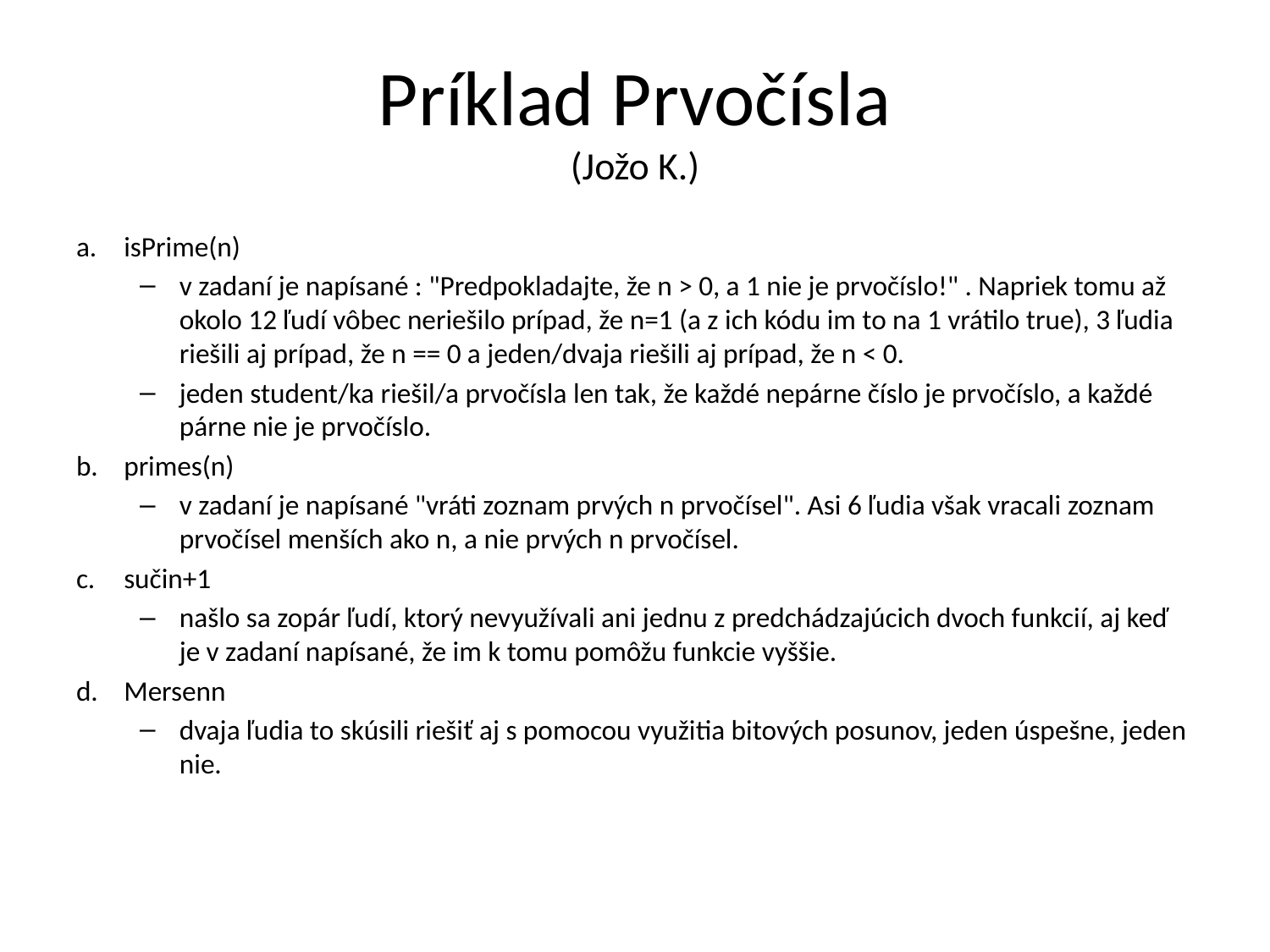

# Príklad Prvočísla (Jožo K.)
isPrime(n)
v zadaní je napísané : "Predpokladajte, že n > 0, a 1 nie je prvočíslo!" . Napriek tomu až okolo 12 ľudí vôbec neriešilo prípad, že n=1 (a z ich kódu im to na 1 vrátilo true), 3 ľudia riešili aj prípad, že n == 0 a jeden/dvaja riešili aj prípad, že n < 0.
jeden student/ka riešil/a prvočísla len tak, že každé nepárne číslo je prvočíslo, a každé párne nie je prvočíslo.
primes(n)
v zadaní je napísané "vráti zoznam prvých n prvočísel". Asi 6 ľudia však vracali zoznam prvočísel menších ako n, a nie prvých n prvočísel.
sučin+1
našlo sa zopár ľudí, ktorý nevyužívali ani jednu z predchádzajúcich dvoch funkcií, aj keď je v zadaní napísané, že im k tomu pomôžu funkcie vyššie.
Mersenn
dvaja ľudia to skúsili riešiť aj s pomocou využitia bitových posunov, jeden úspešne, jeden nie.